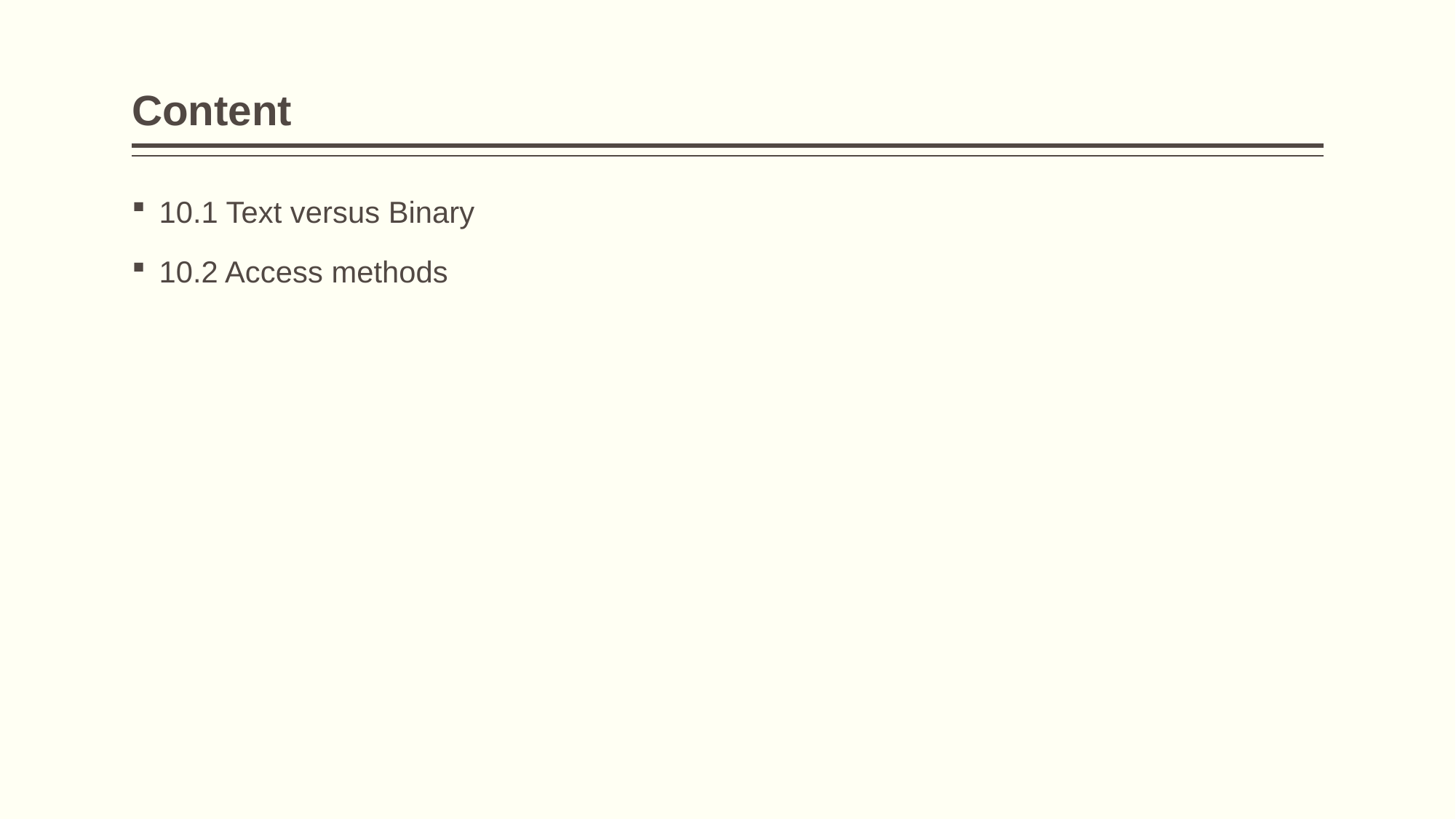

# Content
10.1 Text versus Binary
10.2 Access methods